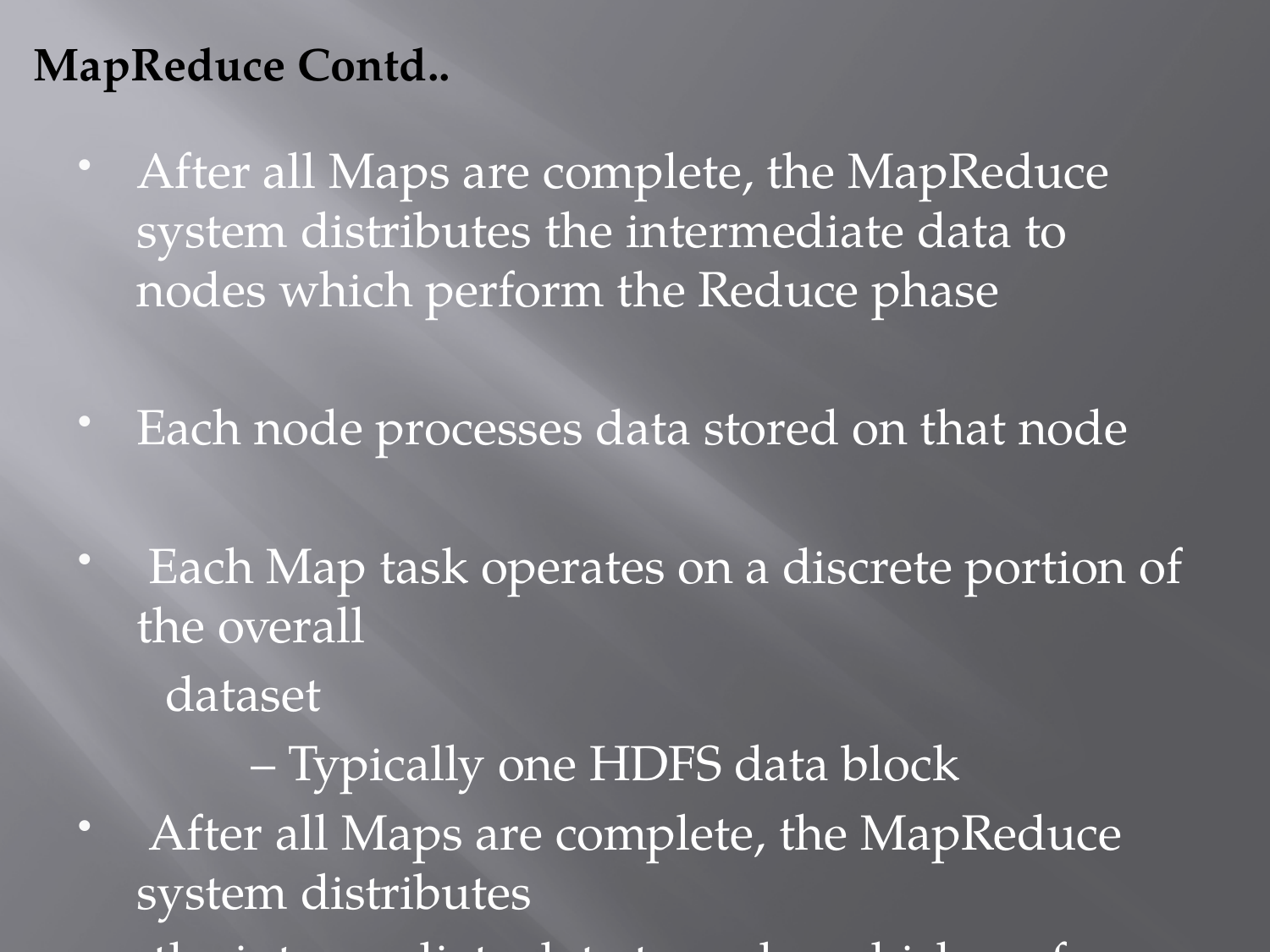

# MapReduce Contd..
After all Maps are complete, the MapReduce system distributes the intermediate data to nodes which perform the Reduce phase

Each node processes data stored on that node

 Each Map task operates on a discrete portion of the overall
       dataset
              – Typically one HDFS data block
 After all Maps are complete, the MapReduce system distributes
      the intermediate data to nodes which perform the Reduce phase

Each node processes data stored on that node